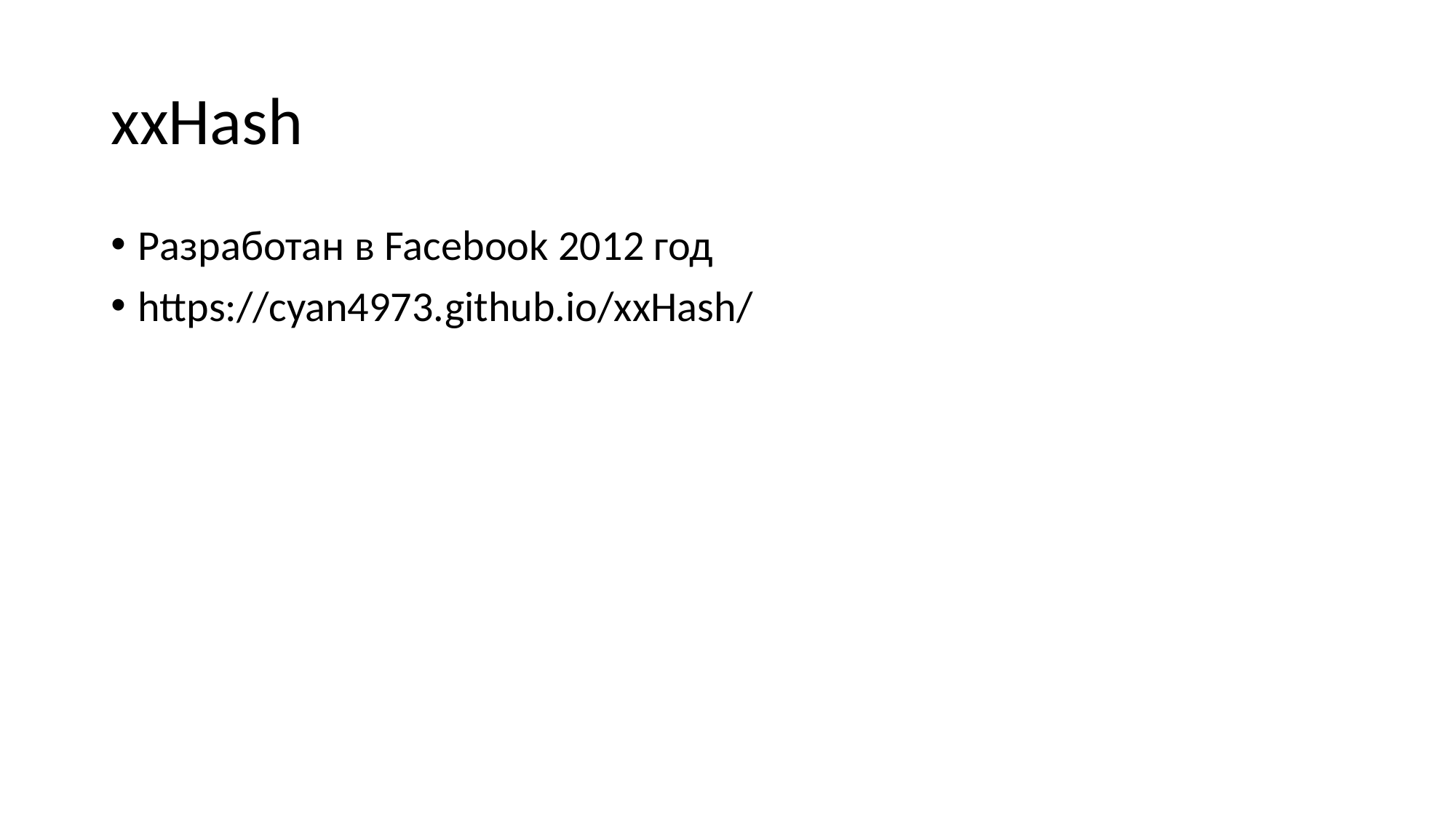

# xxHash
Разработан в Facebook 2012 год
https://cyan4973.github.io/xxHash/